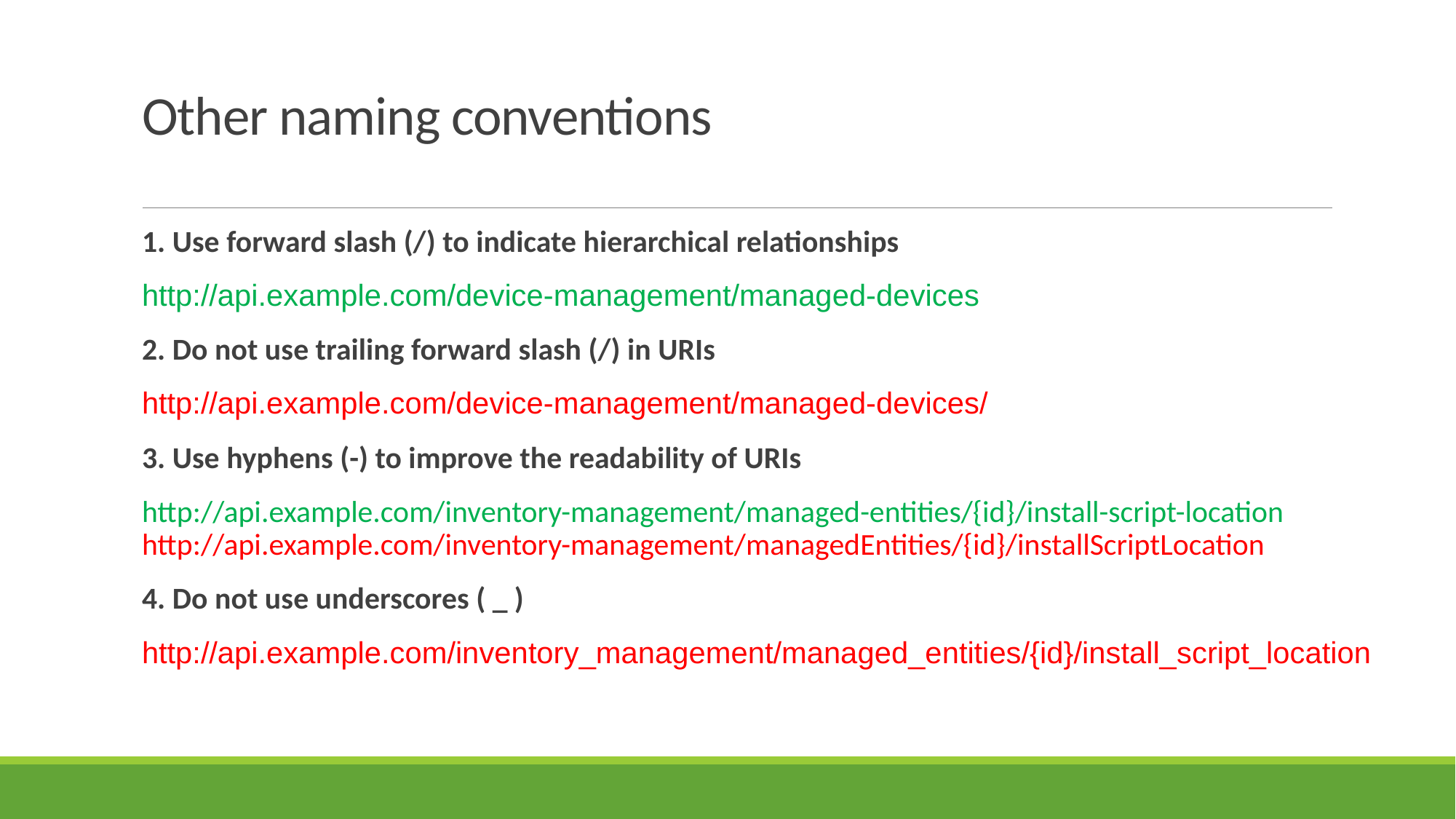

# Other naming conventions
1. Use forward slash (/) to indicate hierarchical relationships
http://api.example.com/device-management/managed-devices
2. Do not use trailing forward slash (/) in URIs
http://api.example.com/device-management/managed-devices/
3. Use hyphens (-) to improve the readability of URIs
http://api.example.com/inventory-management/managed-entities/{id}/install-script-location http://api.example.com/inventory-management/managedEntities/{id}/installScriptLocation
4. Do not use underscores ( _ )
http://api.example.com/inventory_management/managed_entities/{id}/install_script_location